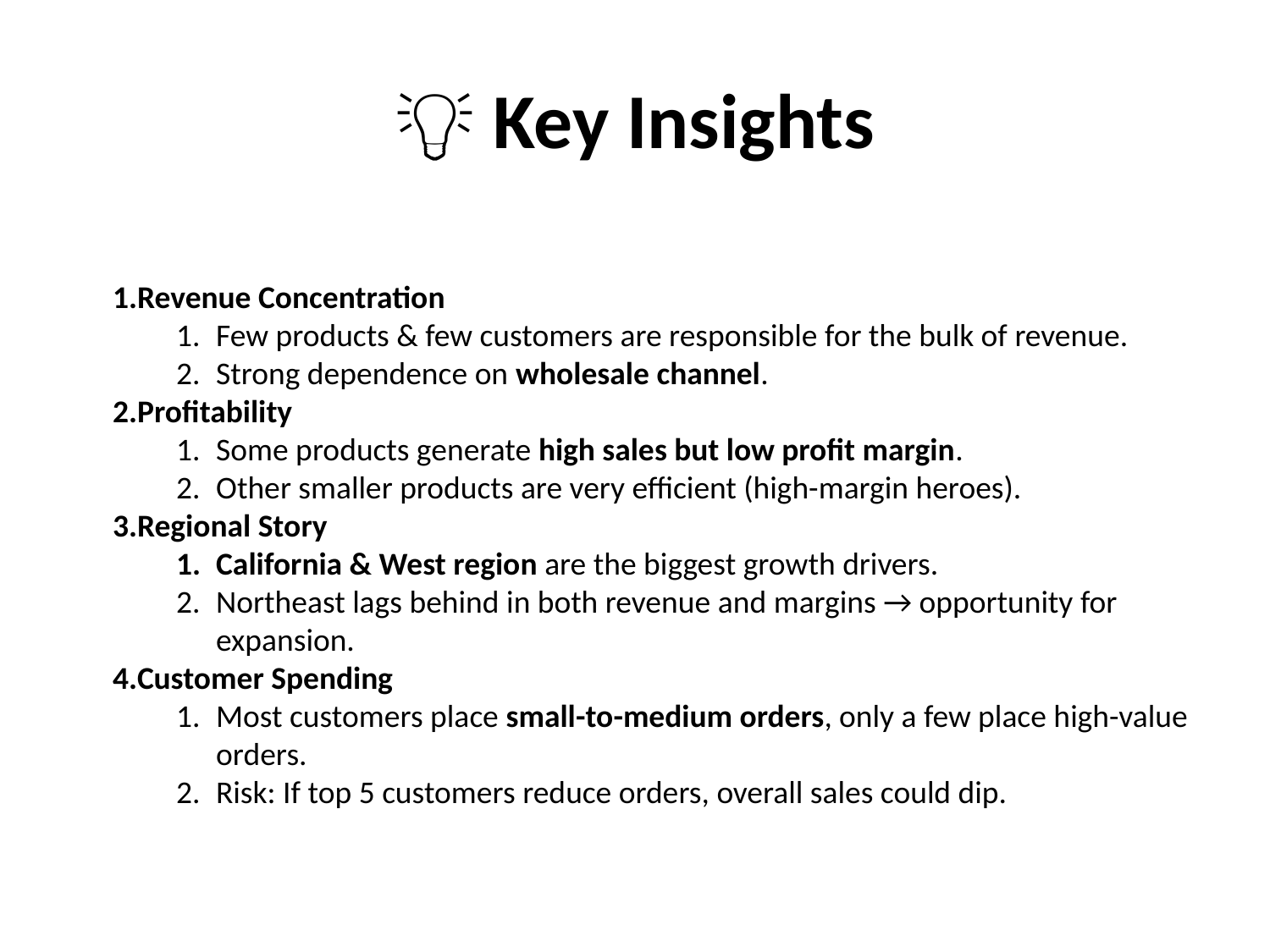

# 💡 Key Insights
Revenue Concentration
Few products & few customers are responsible for the bulk of revenue.
Strong dependence on wholesale channel.
Profitability
Some products generate high sales but low profit margin.
Other smaller products are very efficient (high-margin heroes).
Regional Story
California & West region are the biggest growth drivers.
Northeast lags behind in both revenue and margins → opportunity for expansion.
Customer Spending
Most customers place small-to-medium orders, only a few place high-value orders.
Risk: If top 5 customers reduce orders, overall sales could dip.